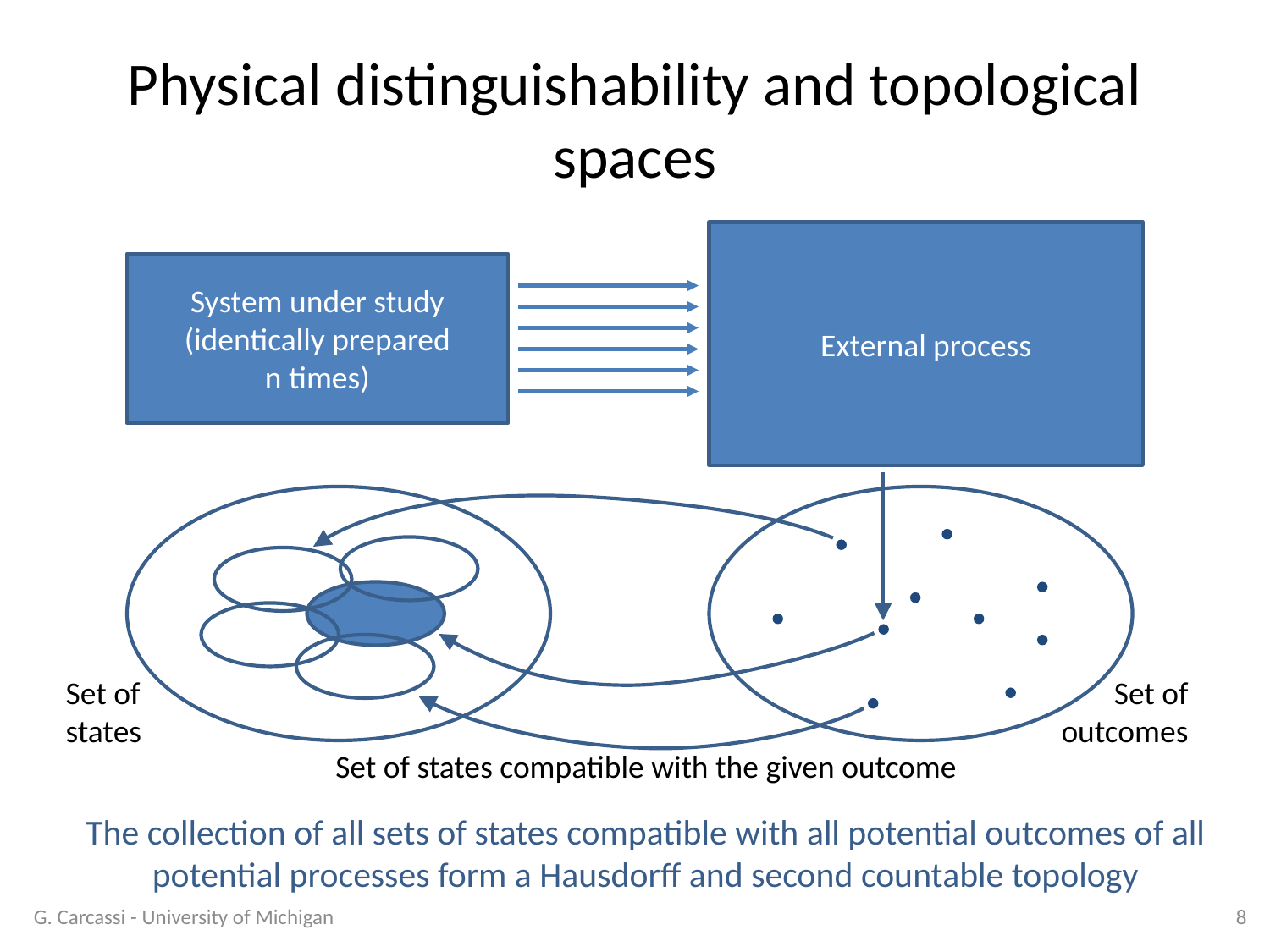

# Physical distinguishability and topological spaces
External process
System under study
(identically prepared
n times)

Set of
states
Set of
outcomes

Set of states compatible with the given outcome
The collection of all sets of states compatible with all potential outcomes of all potential processes form a Hausdorff and second countable topology
G. Carcassi - University of Michigan
8